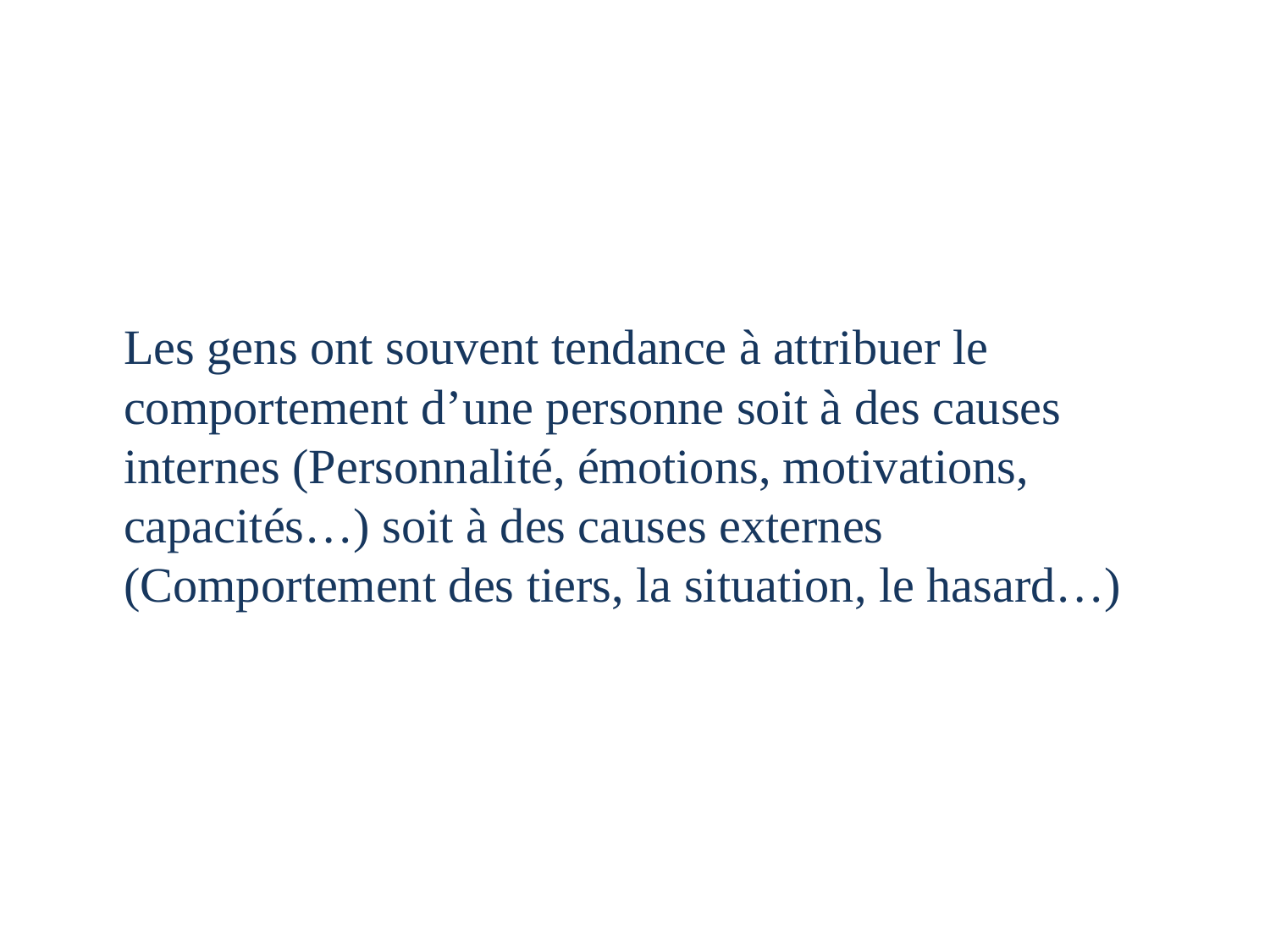

Les gens ont souvent tendance à attribuer le comportement d’une personne soit à des causes internes (Personnalité, émotions, motivations, capacités…) soit à des causes externes (Comportement des tiers, la situation, le hasard…)